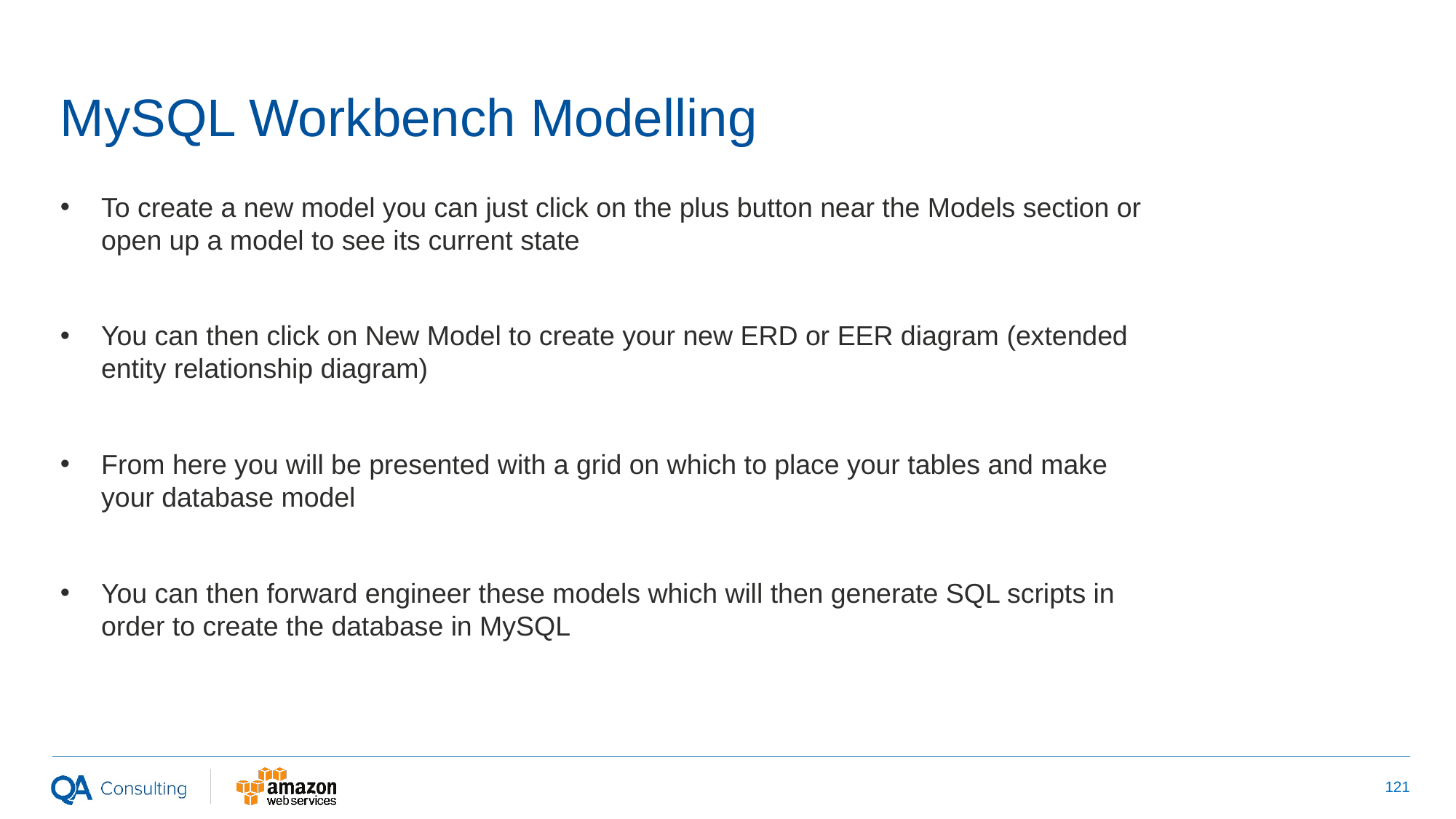

# MySQL Workbench Modelling
To create a new model you can just click on the plus button near the Models section or open up a model to see its current state

You can then click on New Model to create your new ERD or EER diagram (extended entity relationship diagram)

From here you will be presented with a grid on which to place your tables and make your database model

You can then forward engineer these models which will then generate SQL scripts in order to create the database in MySQL